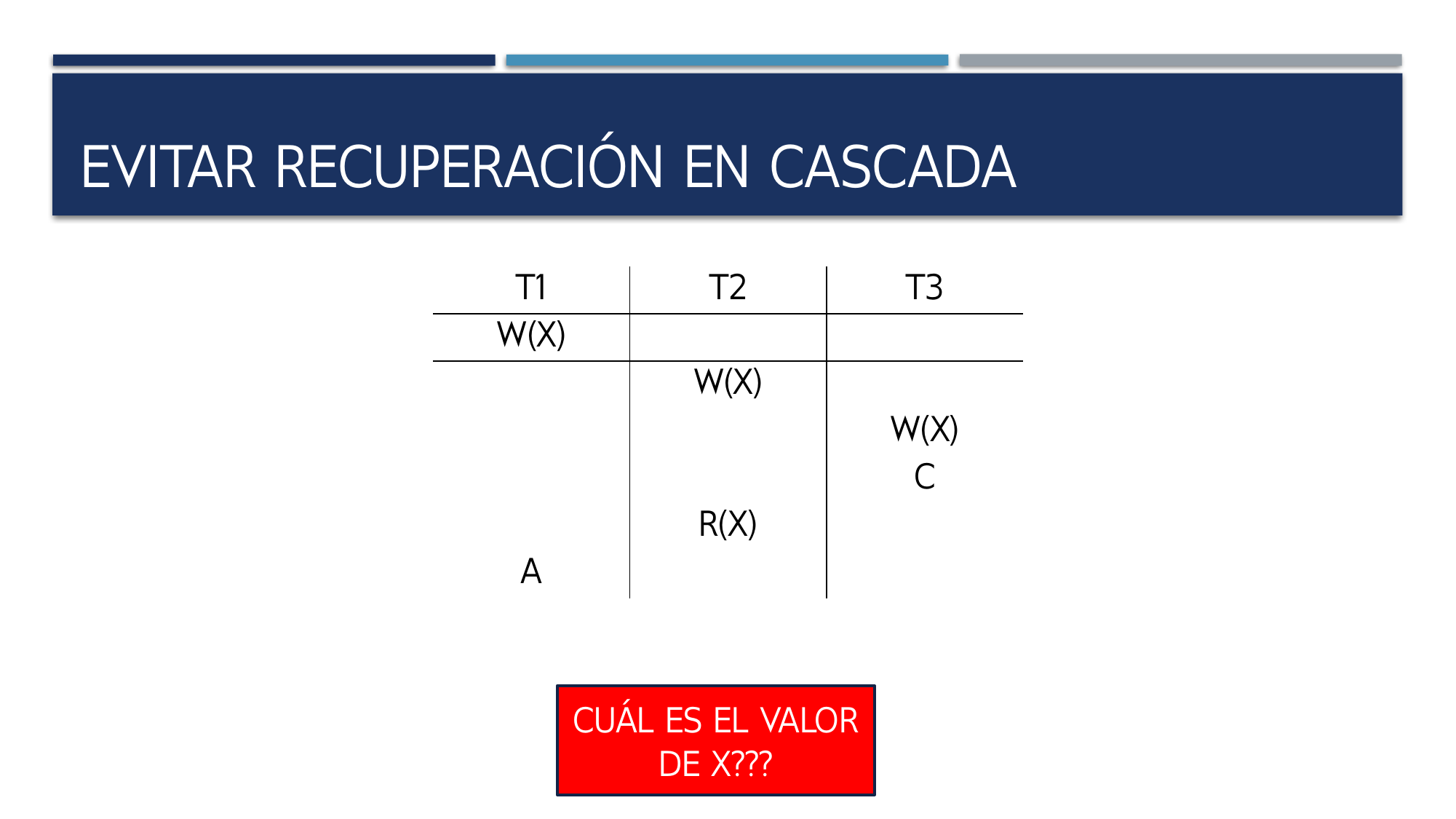

# Evitar recuperación en cascada
| T1 | T2 | T3 |
| --- | --- | --- |
| W(X) |  |  |
|  | W(X) |  |
|  |  | W(X) |
|  |  | C |
|  | R(X) |  |
| A |  |  |
CUÁL ES EL VALOR DE X???